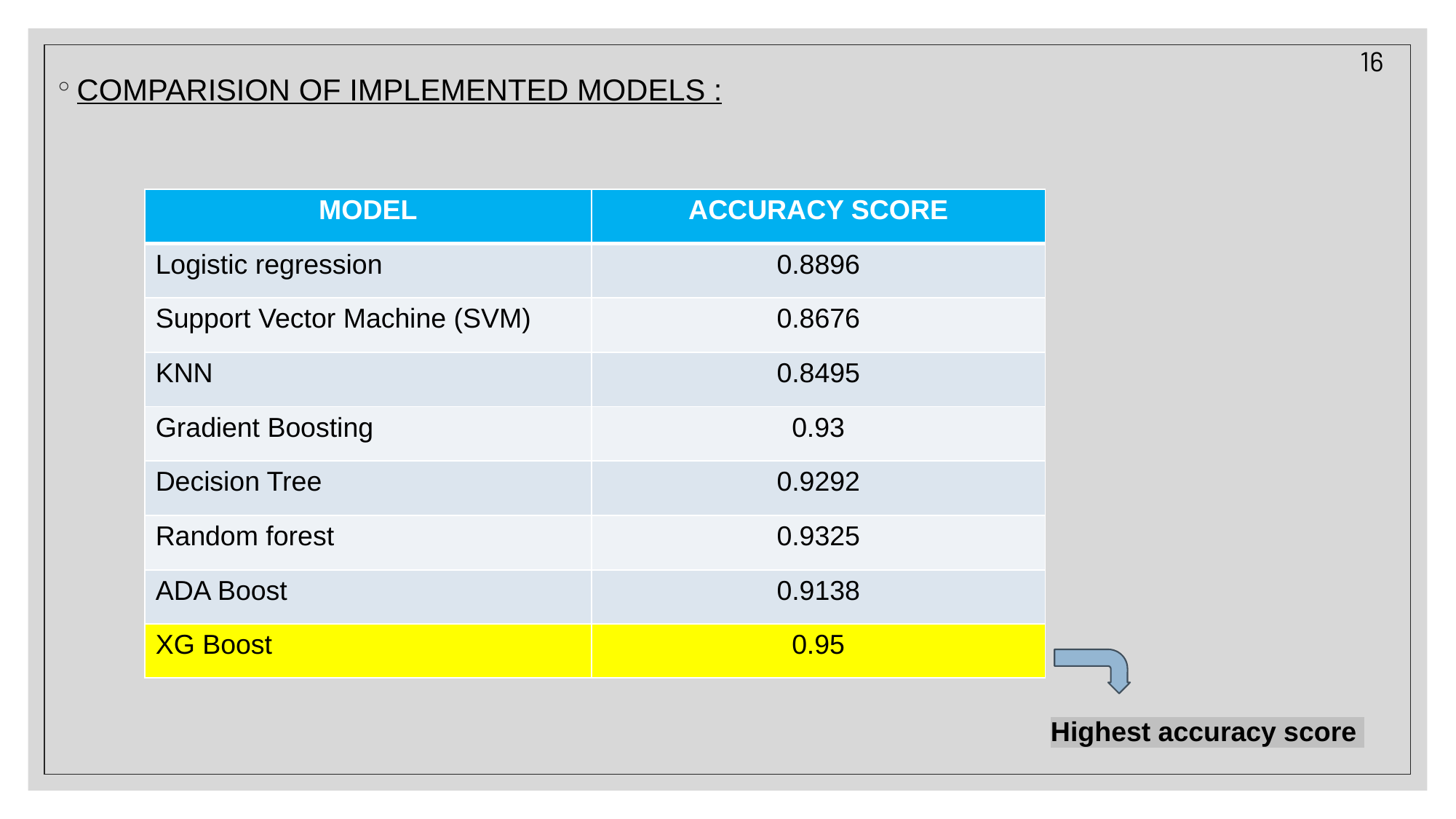

16
COMPARISION OF IMPLEMENTED MODELS :
| MODEL | ACCURACY SCORE |
| --- | --- |
| Logistic regression | 0.8896 |
| Support Vector Machine (SVM) | 0.8676 |
| KNN | 0.8495 |
| Gradient Boosting | 0.93 |
| Decision Tree | 0.9292 |
| Random forest | 0.9325 |
| ADA Boost | 0.9138 |
| XG Boost | 0.95 |

Highest accuracy score